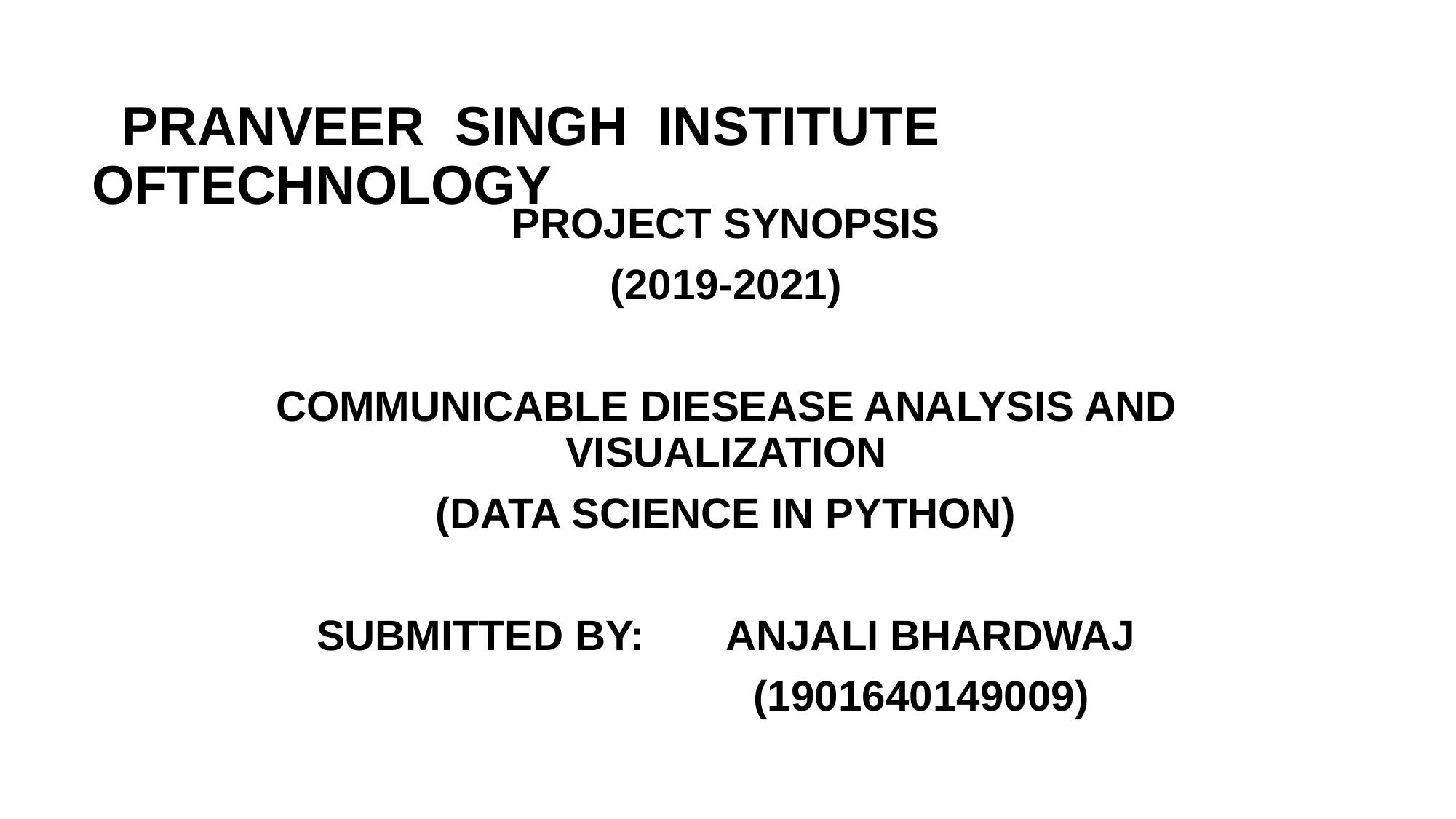

# PRANVEER  SINGH  INSTITUTE OFTECHNOLOGY
PROJECT SYNOPSIS
(2019-2021)

COMMUNICABLE DIESEASE ANALYSIS AND VISUALIZATION
(DATA SCIENCE IN PYTHON)

SUBMITTED BY:       ANJALI BHARDWAJ
                                 (1901640149009)